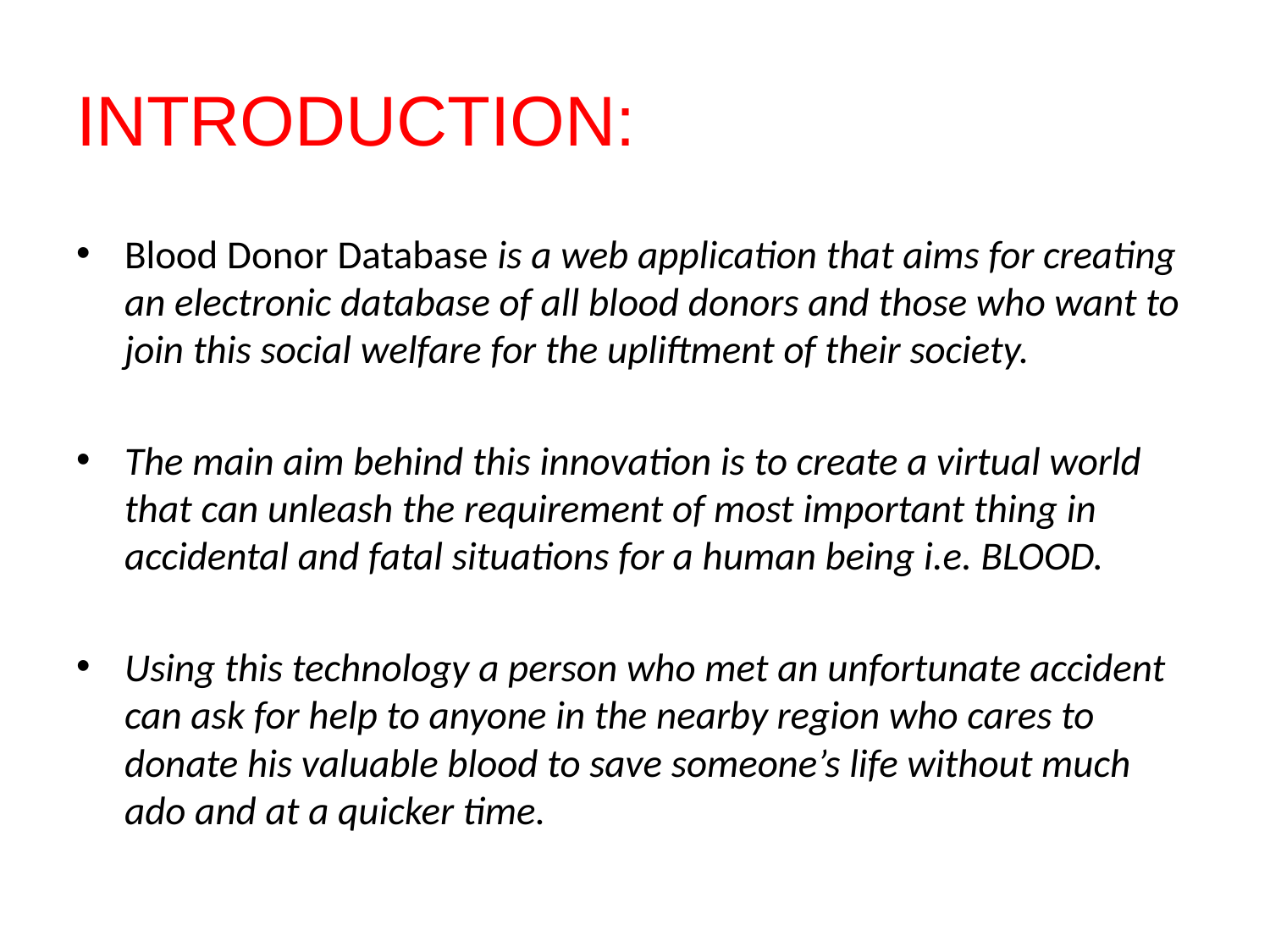

# INTRODUCTION:
Blood Donor Database is a web application that aims for creating an electronic database of all blood donors and those who want to join this social welfare for the upliftment of their society.

The main aim behind this innovation is to create a virtual world that can unleash the requirement of most important thing in accidental and fatal situations for a human being i.e. BLOOD.

Using this technology a person who met an unfortunate accident can ask for help to anyone in the nearby region who cares to donate his valuable blood to save someone’s life without much ado and at a quicker time.